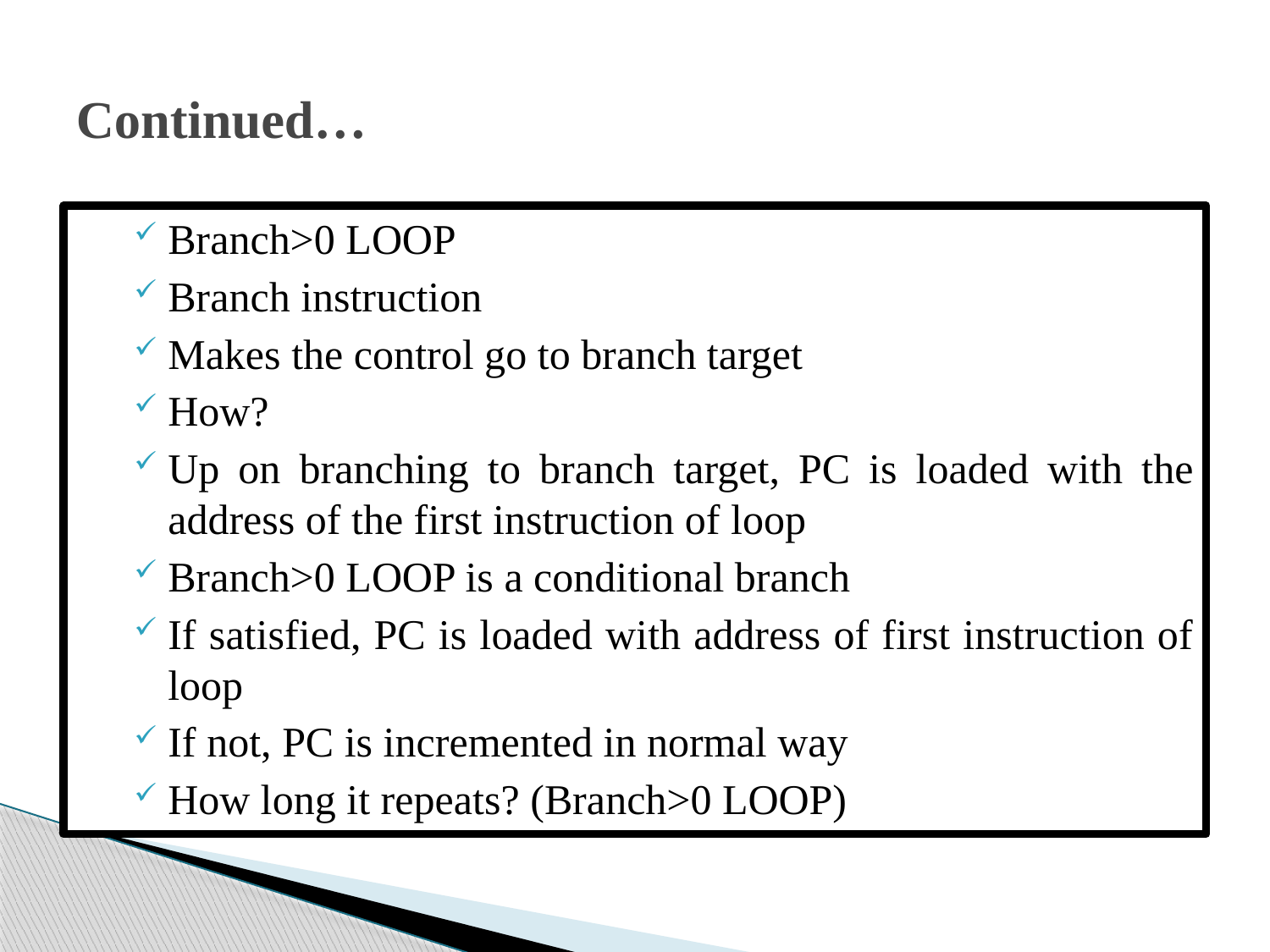

# Continued…
Branch>0 LOOP
Branch instruction
Makes the control go to branch target
How?
Up on branching to branch target, PC is loaded with the address of the first instruction of loop
Branch>0 LOOP is a conditional branch
If satisfied, PC is loaded with address of first instruction of loop
If not, PC is incremented in normal way
How long it repeats? (Branch>0 LOOP)